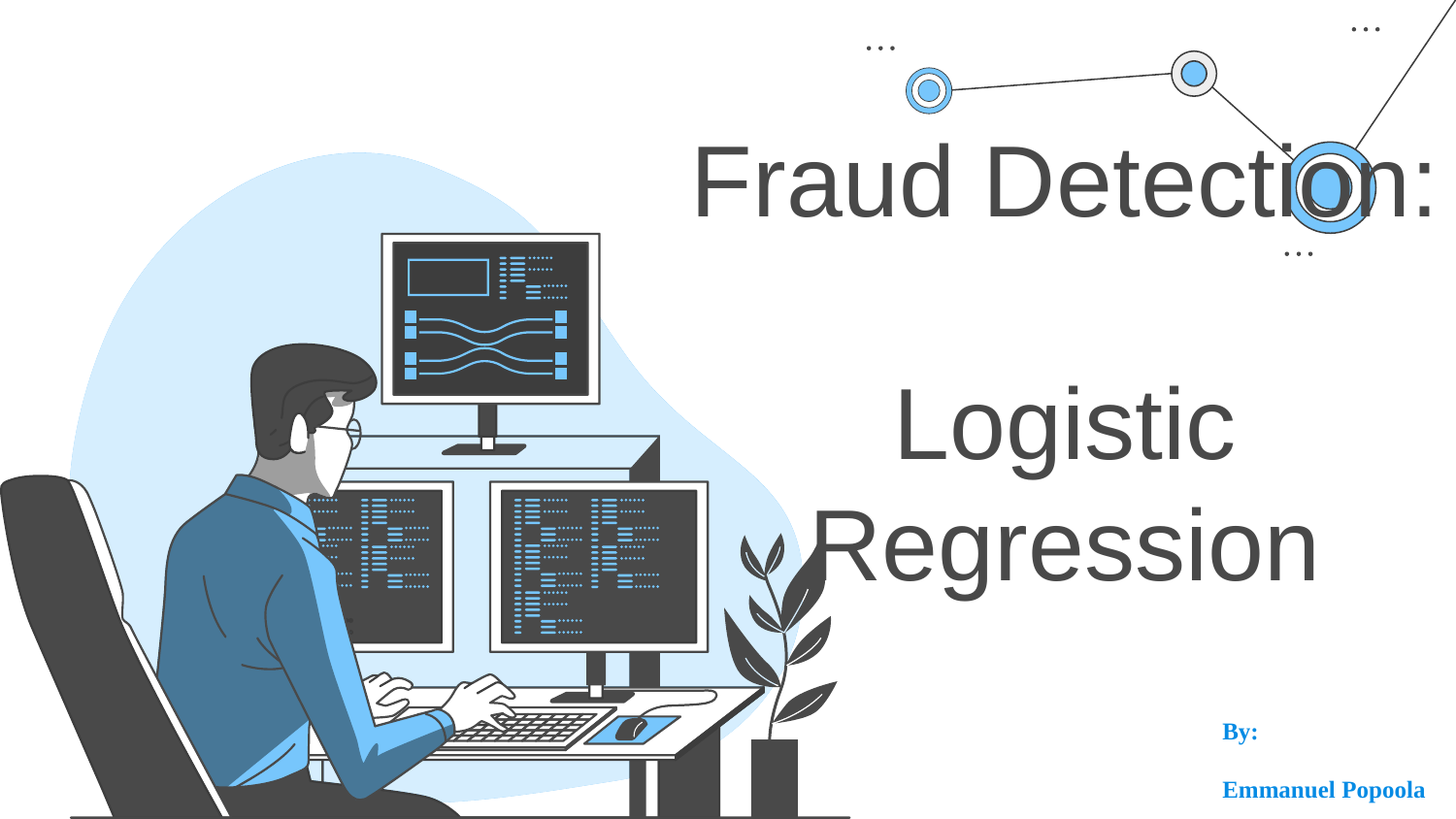

# Fraud Detection: Logistic Regression
By:

Emmanuel Popoola